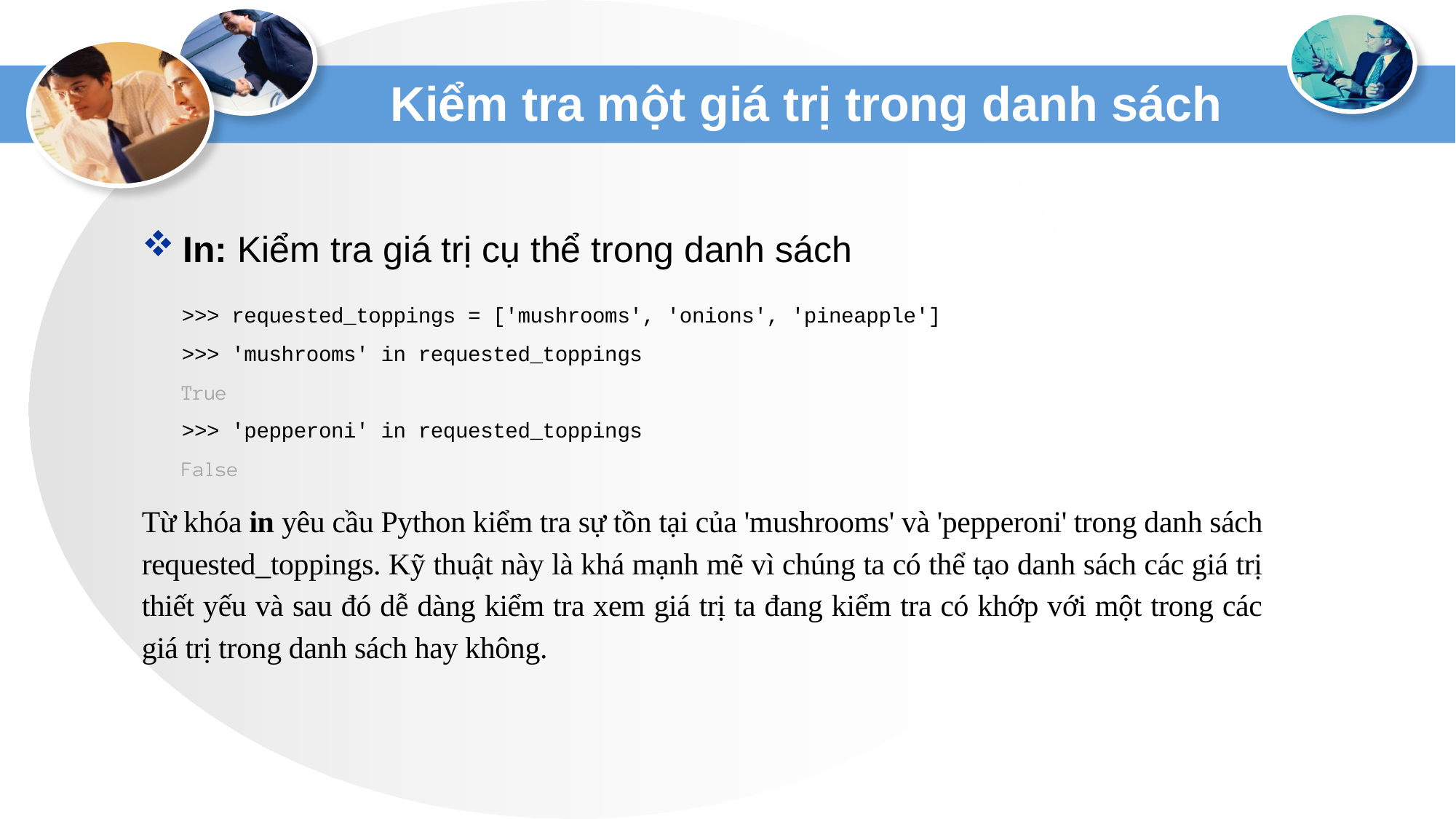

# Kiểm tra một giá trị trong danh sách
In: Kiểm tra giá trị cụ thể trong danh sách
>>> requested_toppings = ['mushrooms', 'onions', 'pineapple']
>>> 'mushrooms' in requested_toppings
True
>>> 'pepperoni' in requested_toppings
False
Từ khóa in yêu cầu Python kiểm tra sự tồn tại của 'mushrooms' và 'pepperoni' trong danh sách requested_toppings. Kỹ thuật này là khá mạnh mẽ vì chúng ta có thể tạo danh sách các giá trị thiết yếu và sau đó dễ dàng kiểm tra xem giá trị ta đang kiểm tra có khớp với một trong các giá trị trong danh sách hay không.